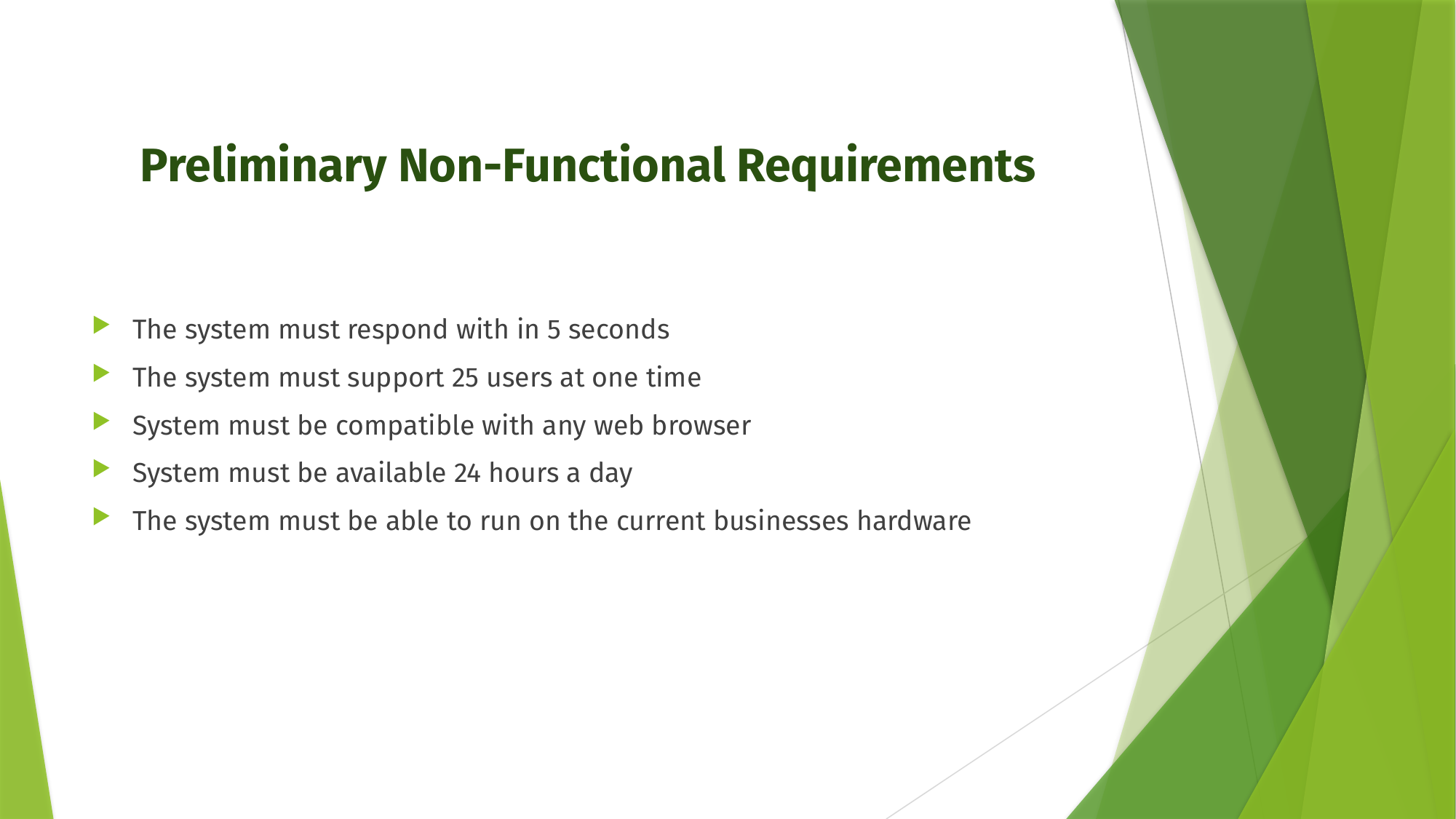

# Preliminary Non-Functional Requirements

The system must respond with in 5 seconds
The system must support 25 users at one time
System must be compatible with any web browser
System must be available 24 hours a day
The system must be able to run on the current businesses hardware